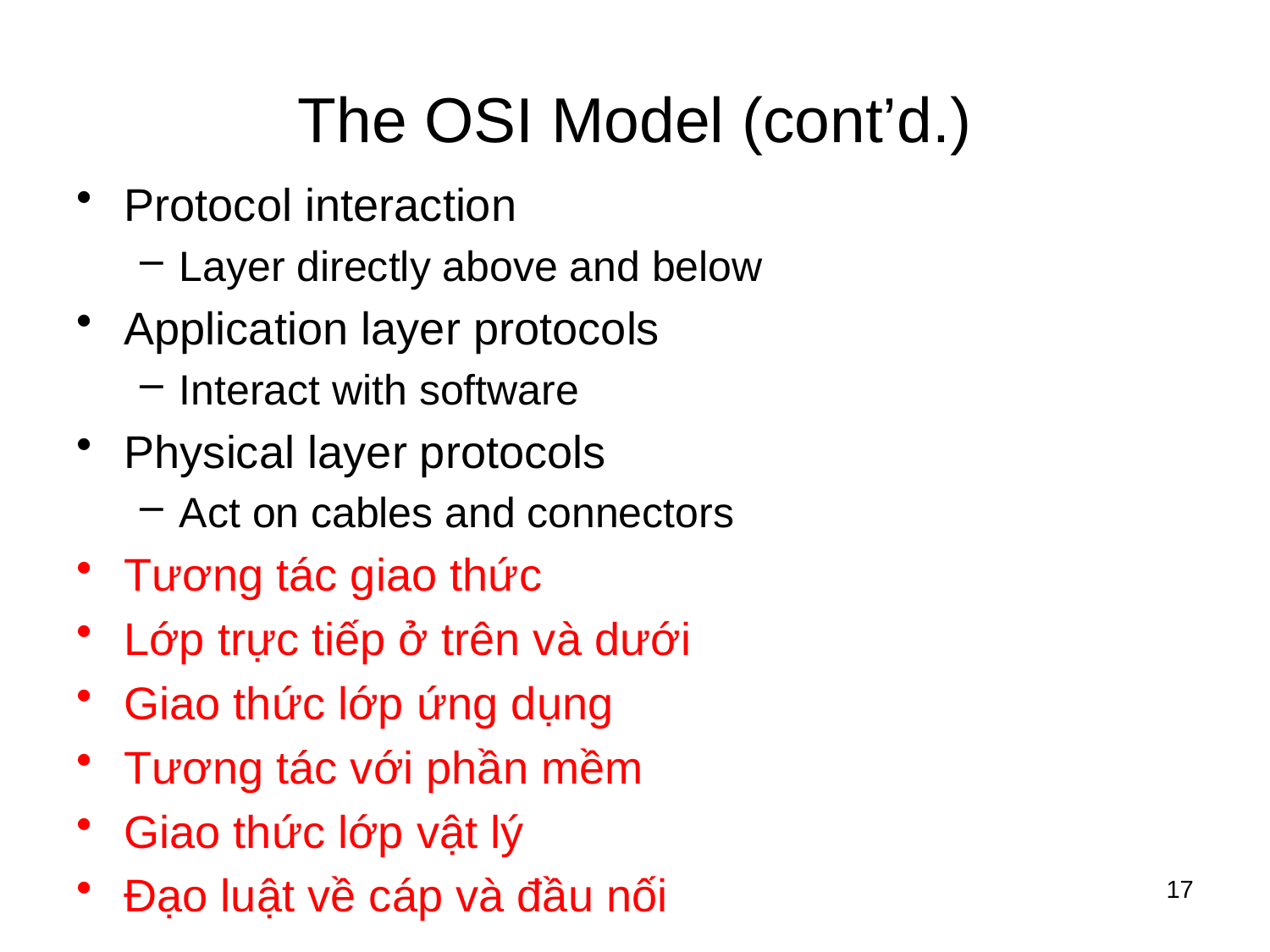

# The OSI Model (cont’d.)
Protocol interaction
Layer directly above and below
Application layer protocols
Interact with software
Physical layer protocols
Act on cables and connectors
Tương tác giao thức
Lớp trực tiếp ở trên và dưới
Giao thức lớp ứng dụng
Tương tác với phần mềm
Giao thức lớp vật lý
Đạo luật về cáp và đầu nối
17